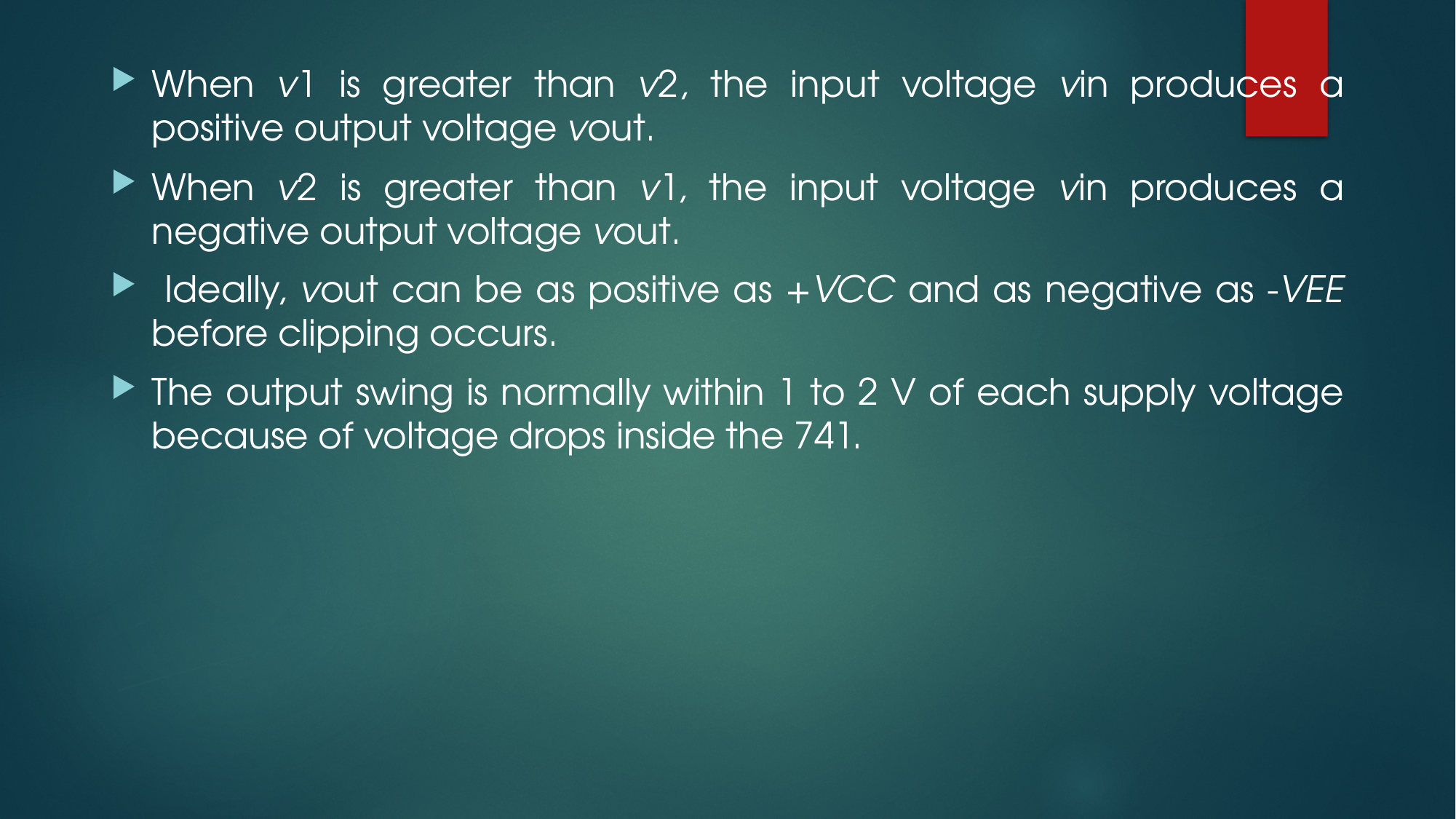

When v1 is greater than v2, the input voltage vin produces a positive output voltage vout.
When v2 is greater than v1, the input voltage vin produces a negative output voltage vout.
 Ideally, vout can be as positive as +VCC and as negative as -VEE before clipping occurs.
The output swing is normally within 1 to 2 V of each supply voltage because of voltage drops inside the 741.